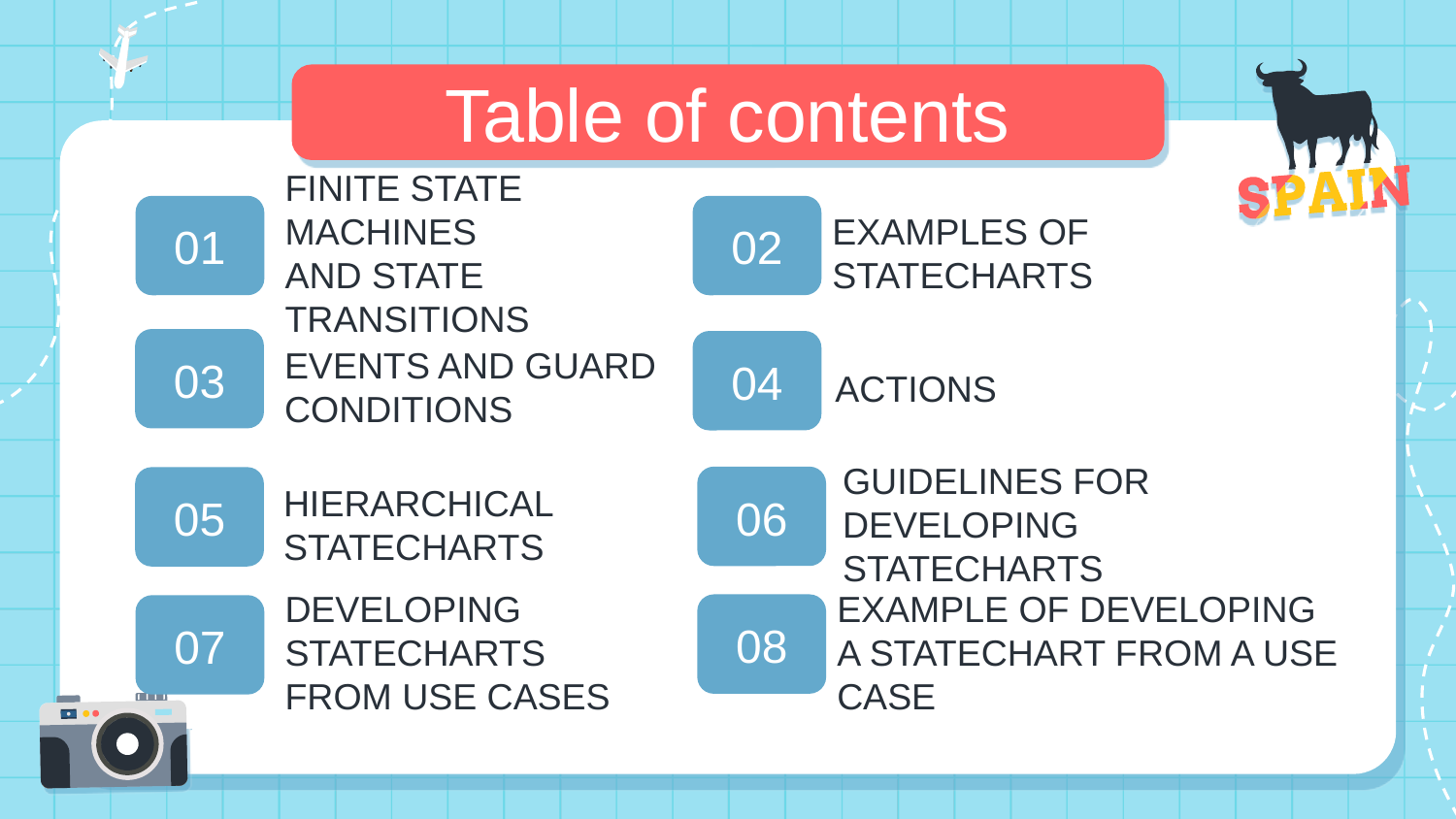

Table of contents

01
02
# FINITE STATE MACHINES AND STATE TRANSITIONS
EXAMPLES OF STATECHARTS

03
04
EVENTS AND GUARD CONDITIONS
ACTIONS

06
05
GUIDELINES FOR
DEVELOPING STATECHARTS
HIERARCHICAL STATECHARTS

08
07
EXAMPLE OF DEVELOPING
A STATECHART FROM A USE CASE
DEVELOPING STATECHARTS
FROM USE CASES